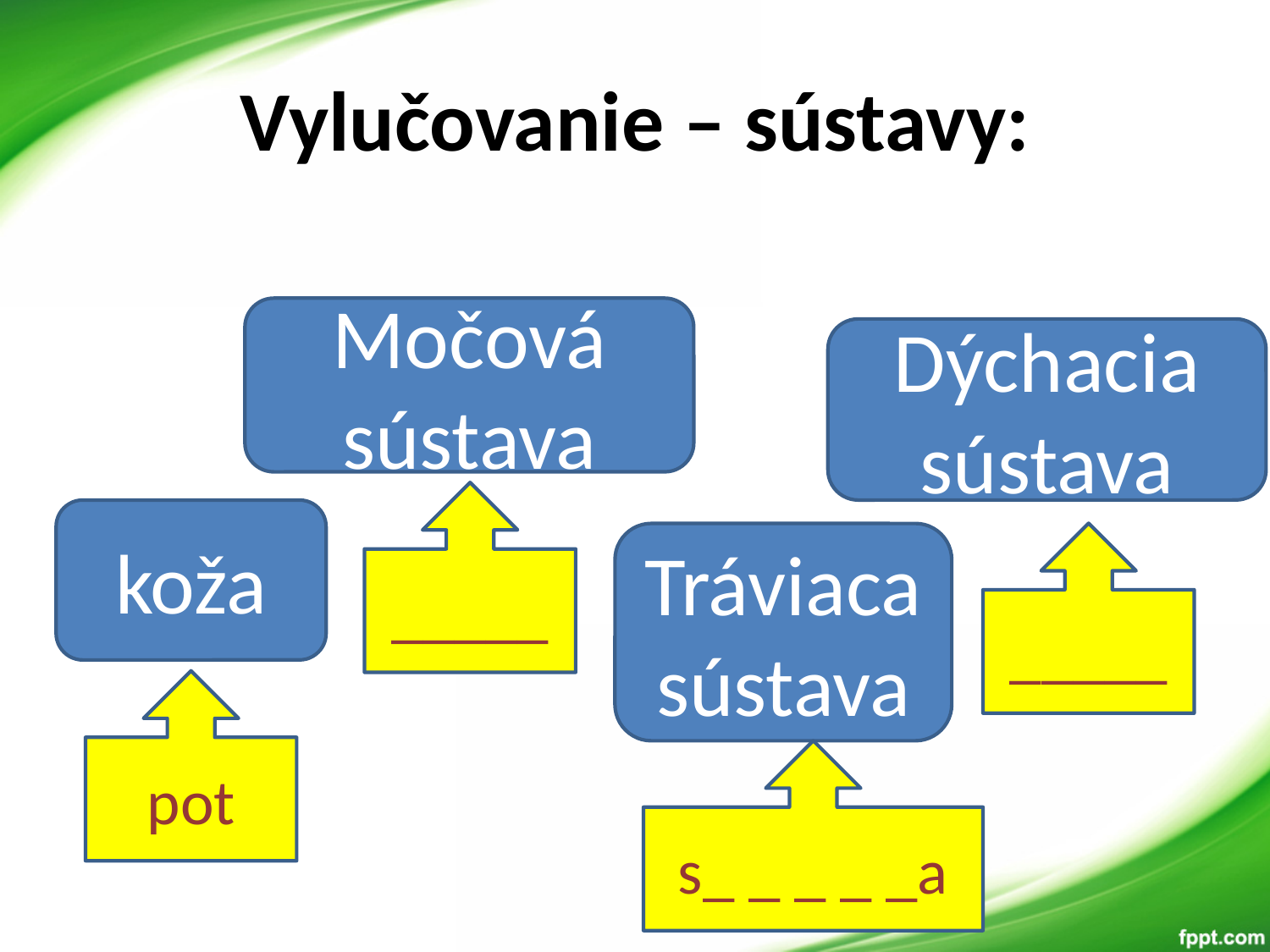

# Vylučovanie – sústavy:

Močová sústava
Dýchacia sústava
_____
koža
_____
Tráviaca sústava
pot
s_ _ _ _ _a